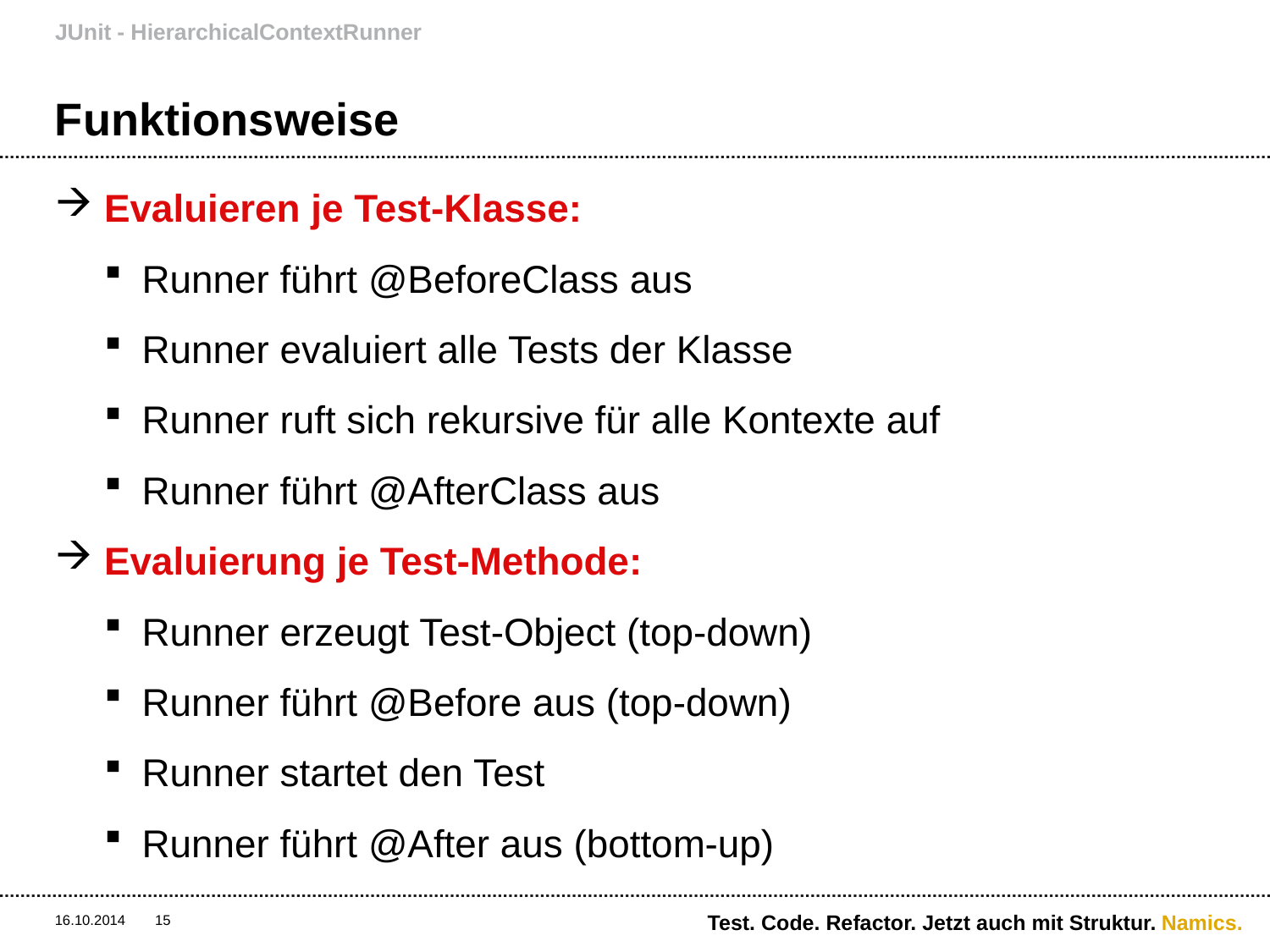

JUnit - HierarchicalContextRunner
# Funktionsweise
Evaluieren je Test-Klasse:
Runner führt @BeforeClass aus
Runner evaluiert alle Tests der Klasse
Runner ruft sich rekursive für alle Kontexte auf
Runner führt @AfterClass aus
Evaluierung je Test-Methode:
Runner erzeugt Test-Object (top-down)
Runner führt @Before aus (top-down)
Runner startet den Test
Runner führt @After aus (bottom-up)
Test. Code. Refactor. Jetzt auch mit Struktur.
16.10.2014
15